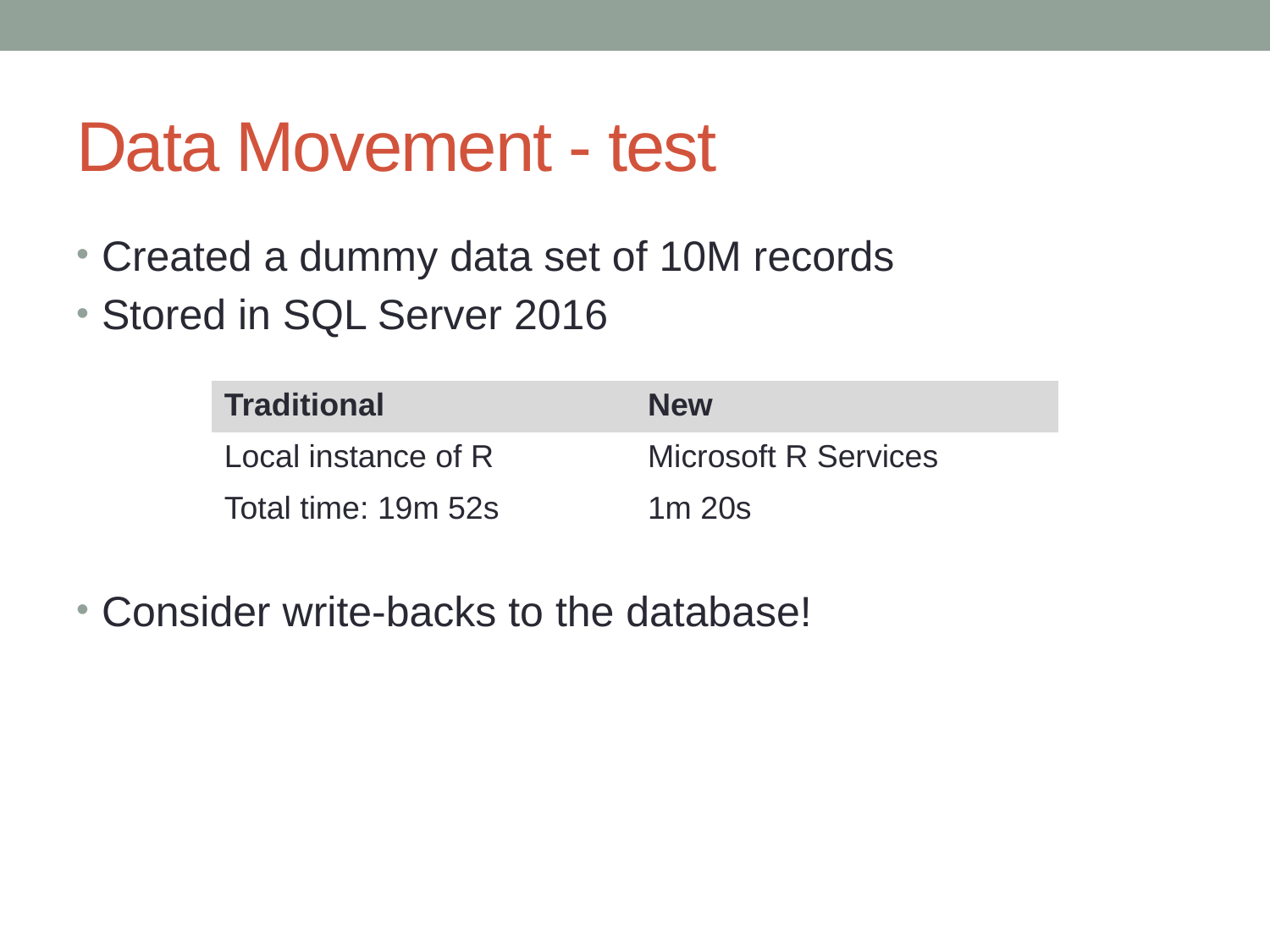

# Data Movement - test
Created a dummy data set of 10M records
Stored in SQL Server 2016

Consider write-backs to the database!

| Traditional | New |
| --- | --- |
| Local instance of R | Microsoft R Services |
| Total time: 19m 52s | 1m 20s |